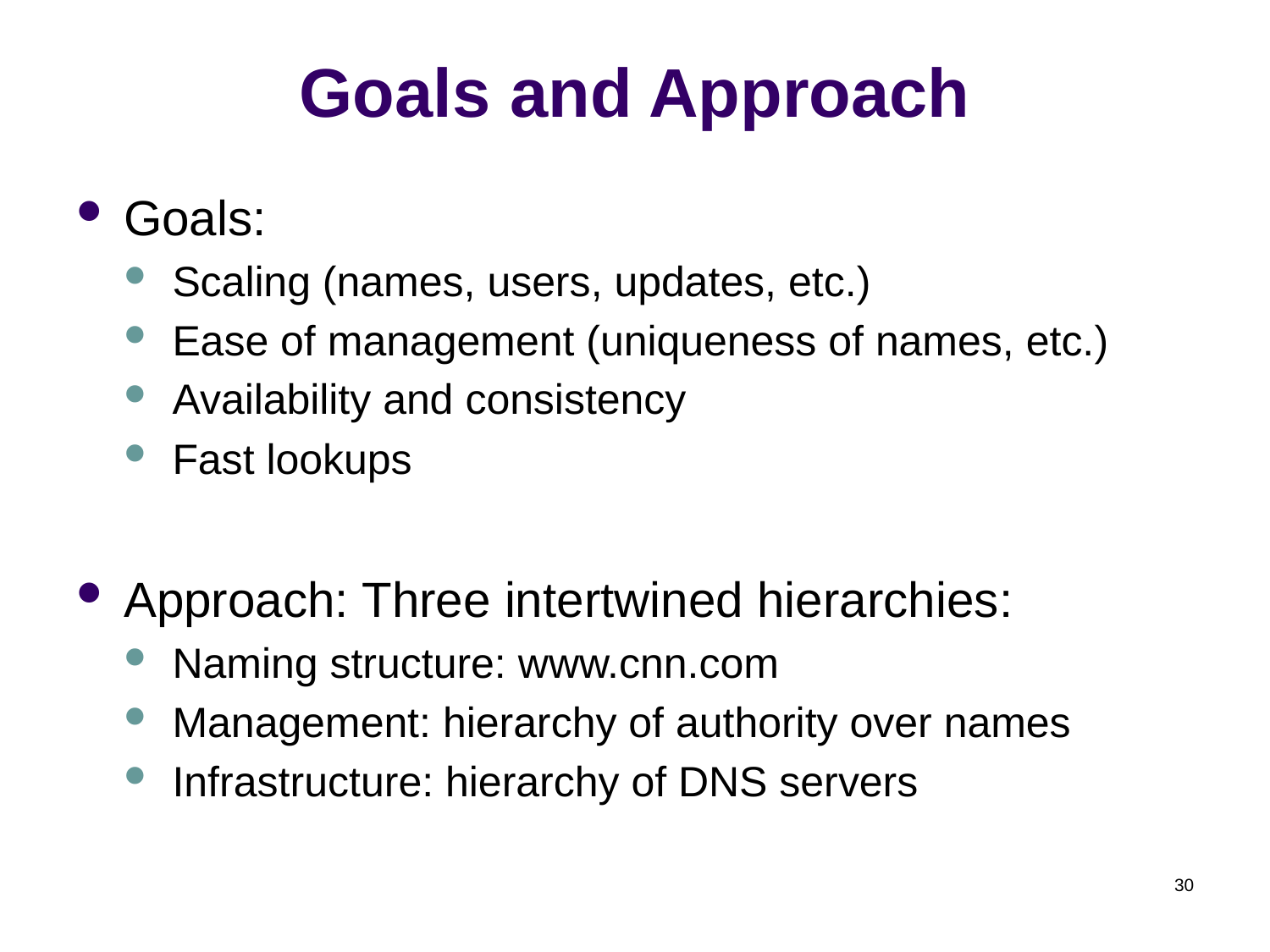

# Goals and Approach
Goals:
Scaling (names, users, updates, etc.)
Ease of management (uniqueness of names, etc.)
Availability and consistency
Fast lookups

Approach: Three intertwined hierarchies:
Naming structure: www.cnn.com
Management: hierarchy of authority over names
Infrastructure: hierarchy of DNS servers

30